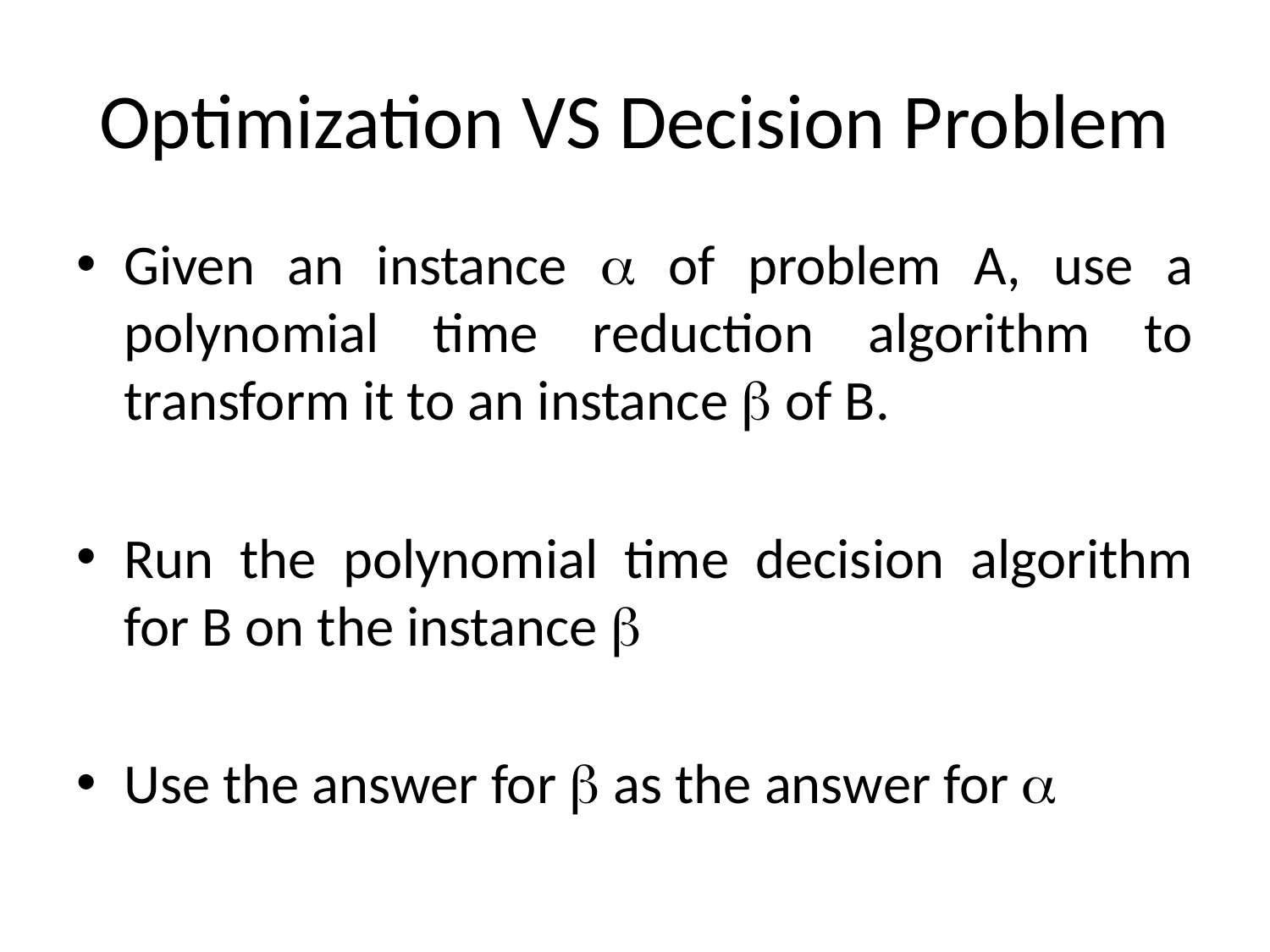

# Optimization VS Decision Problem
Given an instance α of problem A, use a polynomial time reduction algorithm to transform it to an instance β of B.

Run the polynomial time decision algorithm for B on the instance β

Use the answer for β as the answer for α